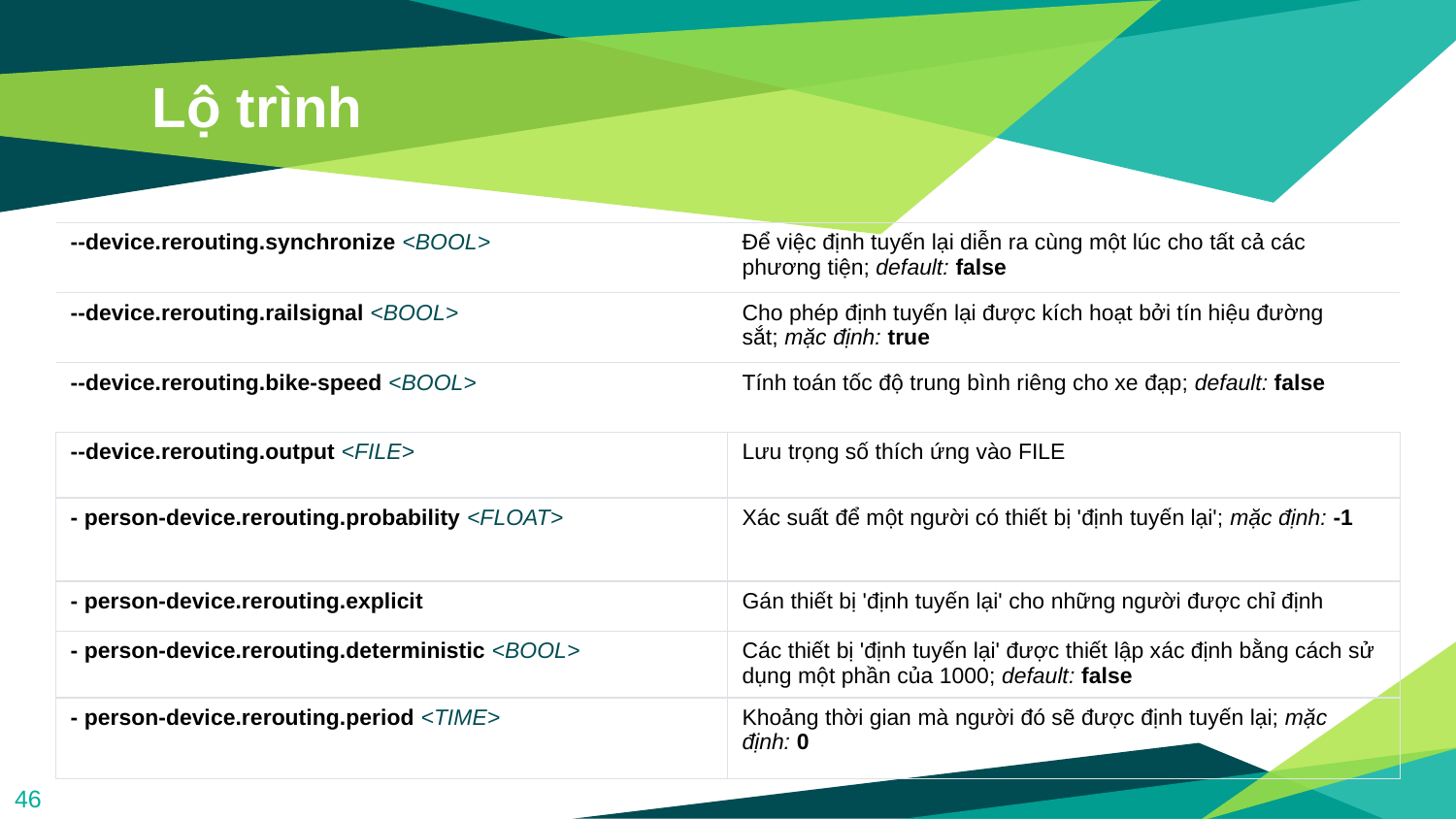

# Lộ trình
| --device.rerouting.synchronize <BOOL> | Để việc định tuyến lại diễn ra cùng một lúc cho tất cả các phương tiện; default: false |
| --- | --- |
| --device.rerouting.railsignal <BOOL> | Cho phép định tuyến lại được kích hoạt bởi tín hiệu đường sắt; mặc định: true |
| --device.rerouting.bike-speed <BOOL> | Tính toán tốc độ trung bình riêng cho xe đạp; default: false |
| --device.rerouting.output <FILE> | Lưu trọng số thích ứng vào FILE |
| - person-device.rerouting.probability <FLOAT> | Xác suất để một người có thiết bị 'định tuyến lại'; mặc định: -1 |
| - person-device.rerouting.explicit | Gán thiết bị 'định tuyến lại' cho những người được chỉ định |
| - person-device.rerouting.deterministic <BOOL> | Các thiết bị 'định tuyến lại' được thiết lập xác định bằng cách sử dụng một phần của 1000; default: false |
| - person-device.rerouting.period <TIME> | Khoảng thời gian mà người đó sẽ được định tuyến lại; mặc định: 0 |

46